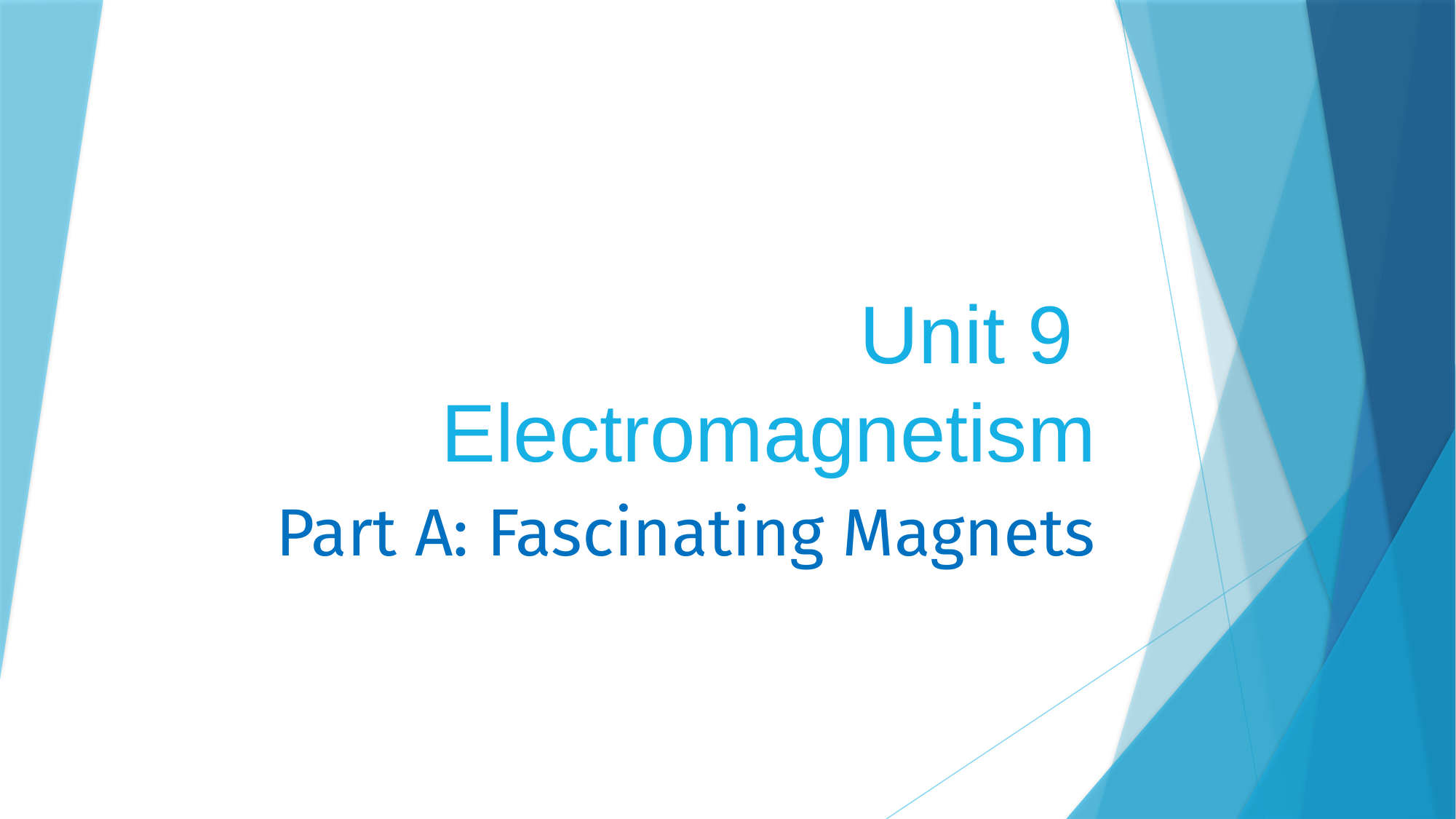

# Unit 9 Electromagnetism
Part A: Fascinating Magnets